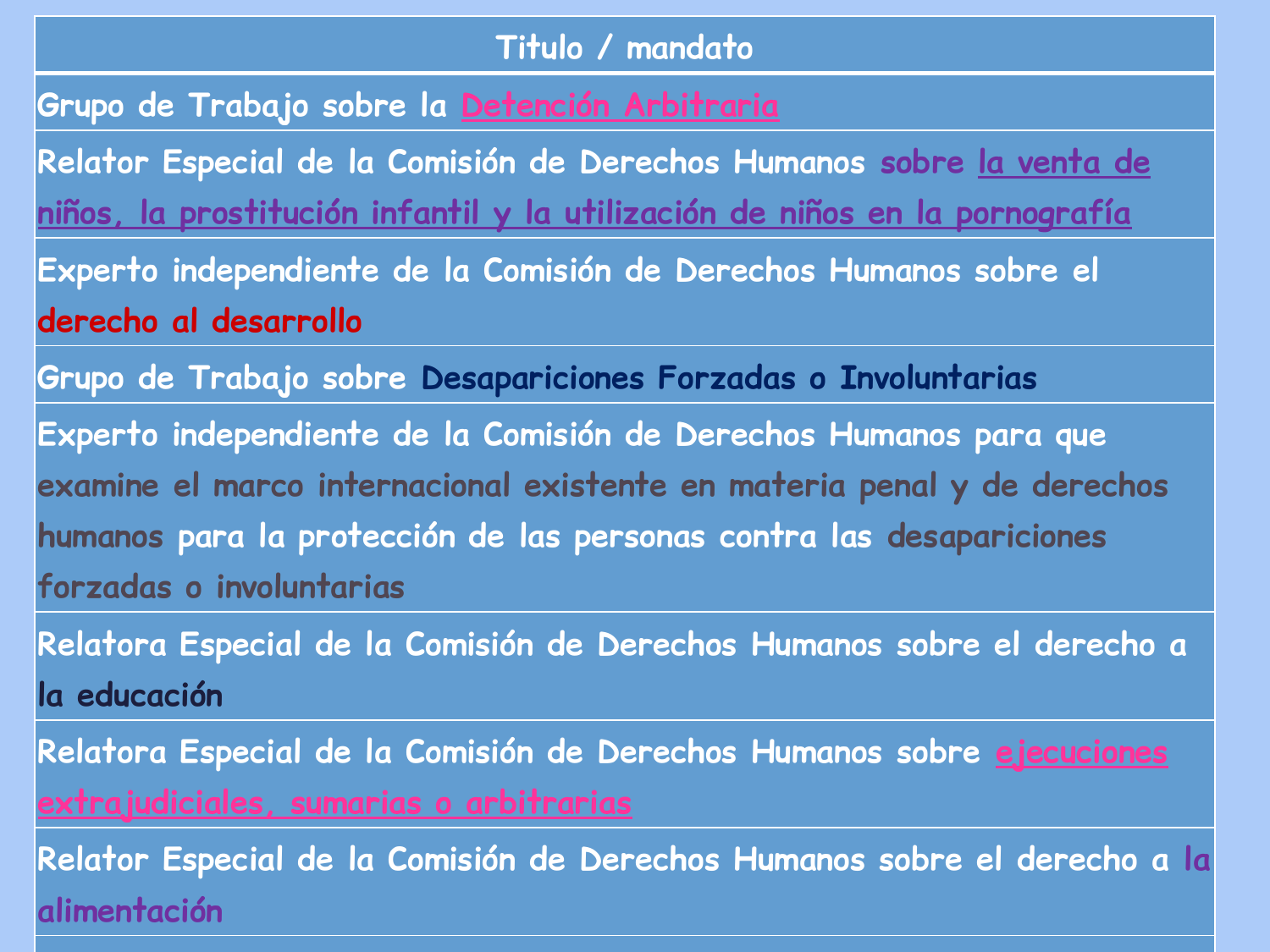

| Titulo / mandato |
| --- |
| Grupo de Trabajo sobre la Detención Arbitraria |
| Relator Especial de la Comisión de Derechos Humanos sobre la venta de niños, la prostitución infantil y la utilización de niños en la pornografía |
| Experto independiente de la Comisión de Derechos Humanos sobre el derecho al desarrollo |
| Grupo de Trabajo sobre Desapariciones Forzadas o Involuntarias |
| Experto independiente de la Comisión de Derechos Humanos para que examine el marco internacional existente en materia penal y de derechos humanos para la protección de las personas contra las desapariciones forzadas o involuntarias |
| Relatora Especial de la Comisión de Derechos Humanos sobre el derecho a la educación |
| Relatora Especial de la Comisión de Derechos Humanos sobre ejecuciones extrajudiciales, sumarias o arbitrarias |
| Relator Especial de la Comisión de Derechos Humanos sobre el derecho a la alimentación |
| Representante Especial del Secretario General sobre la situación de los defensores de los derechos humanos |